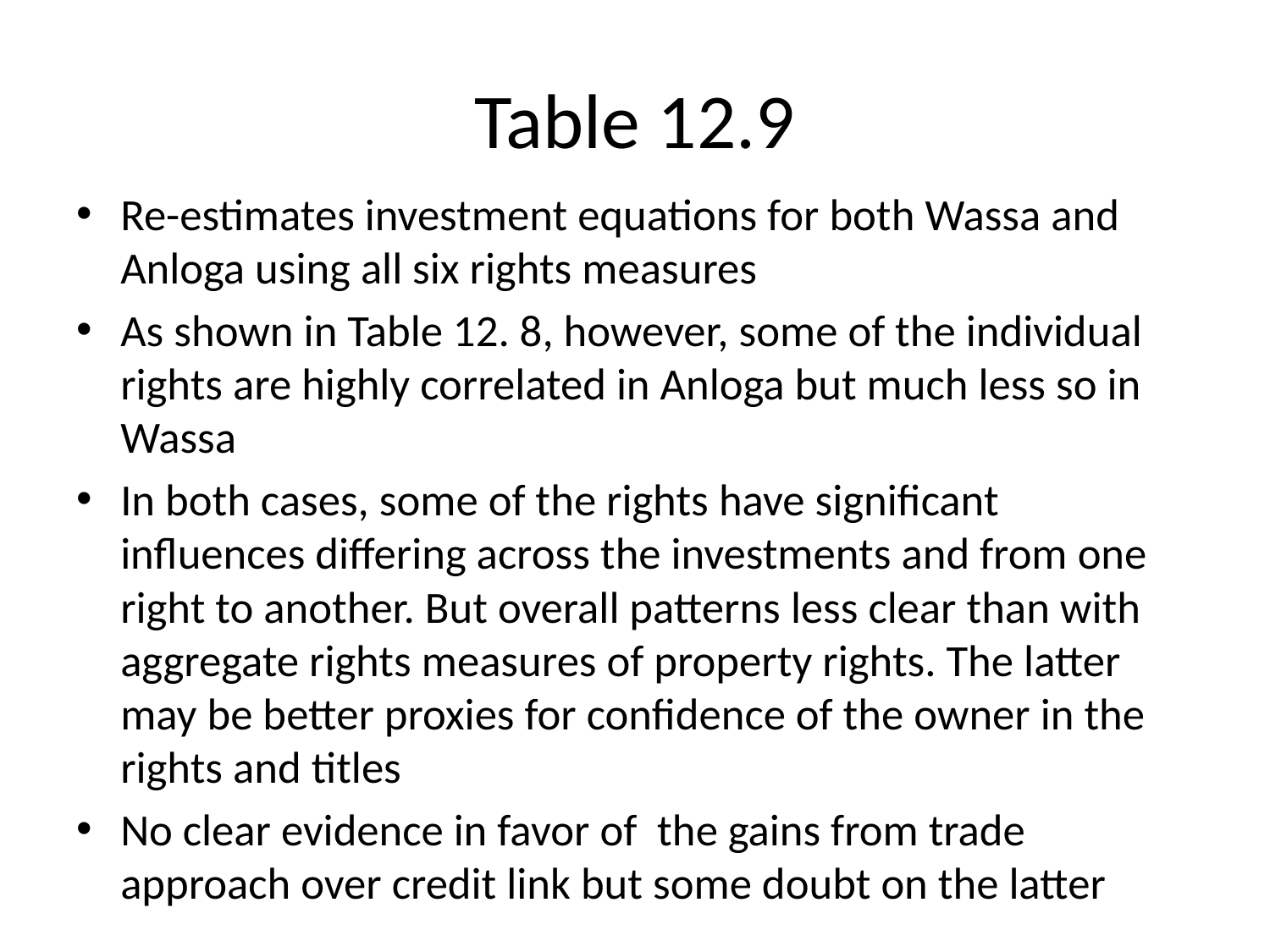

# Table 12.9
Re-estimates investment equations for both Wassa and Anloga using all six rights measures
As shown in Table 12. 8, however, some of the individual rights are highly correlated in Anloga but much less so in Wassa
In both cases, some of the rights have significant influences differing across the investments and from one right to another. But overall patterns less clear than with aggregate rights measures of property rights. The latter may be better proxies for confidence of the owner in the rights and titles
No clear evidence in favor of  the gains from trade approach over credit link but some doubt on the latter